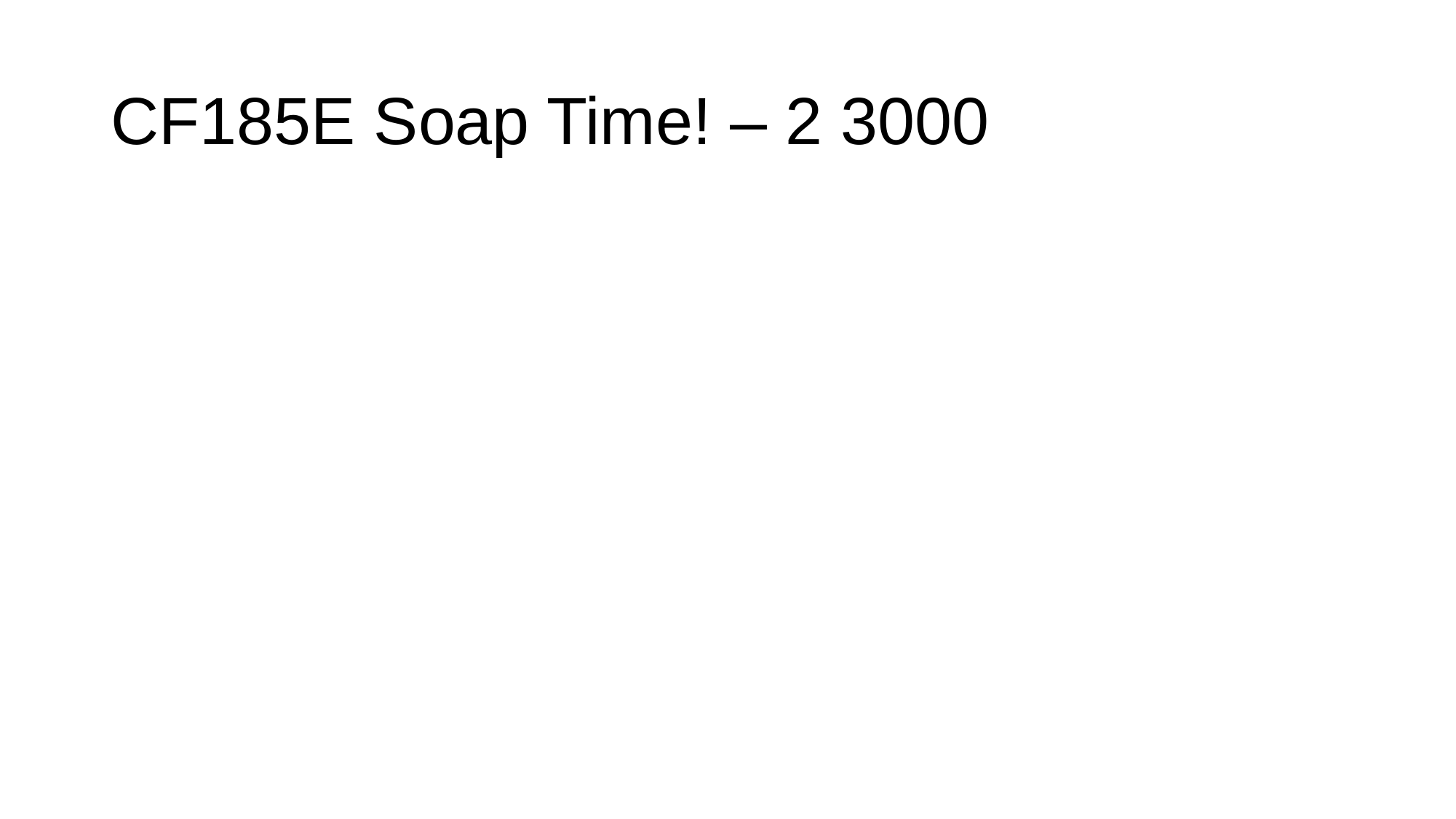

# CF185E Soap Time! – 2 3000